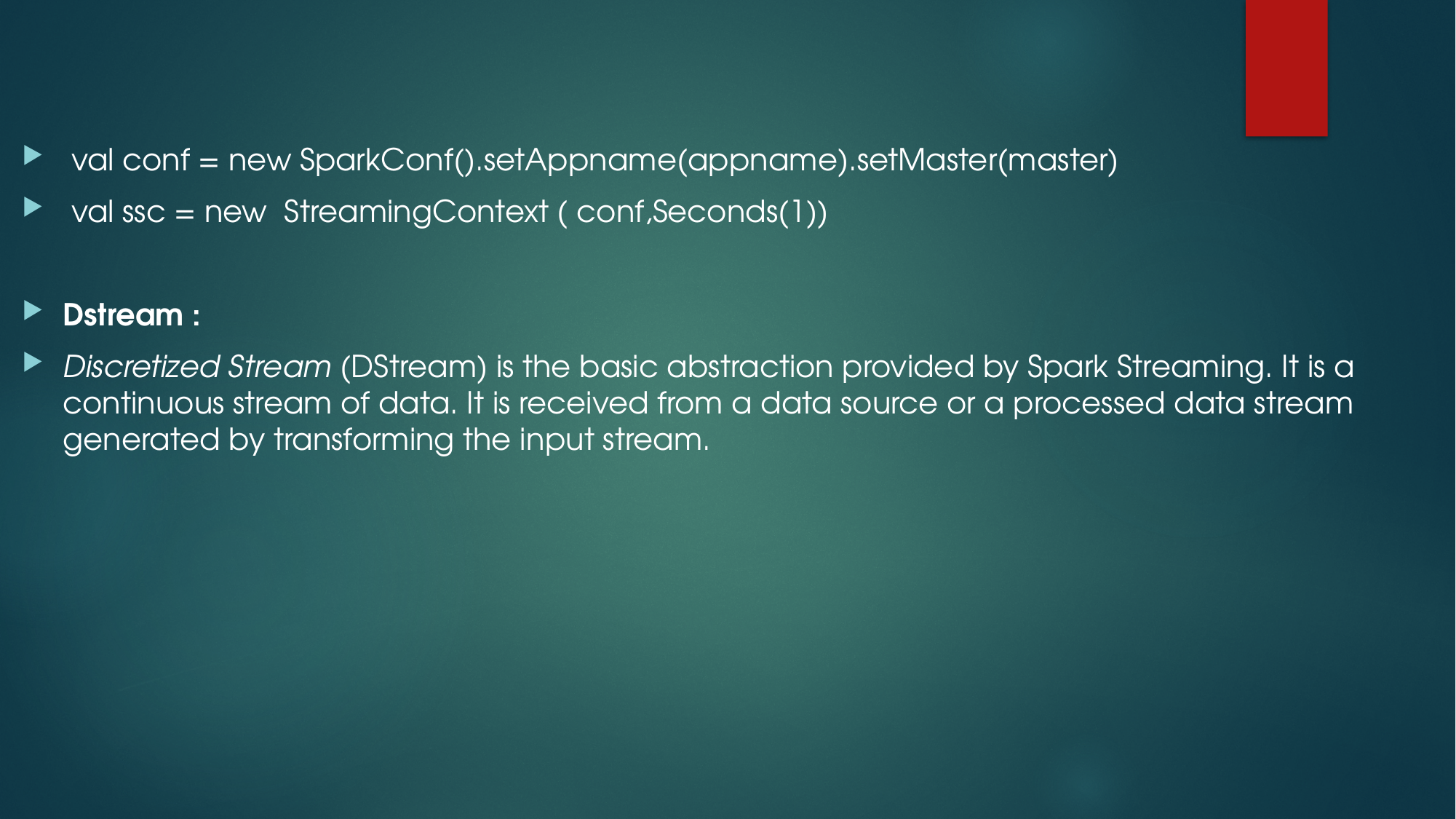

val conf = new SparkConf().setAppname(appname).setMaster(master)
 val ssc = new  StreamingContext ( conf,Seconds(1))

Dstream :
Discretized Stream (DStream) is the basic abstraction provided by Spark Streaming. It is a continuous stream of data. It is received from a data source or a processed data stream generated by transforming the input stream.